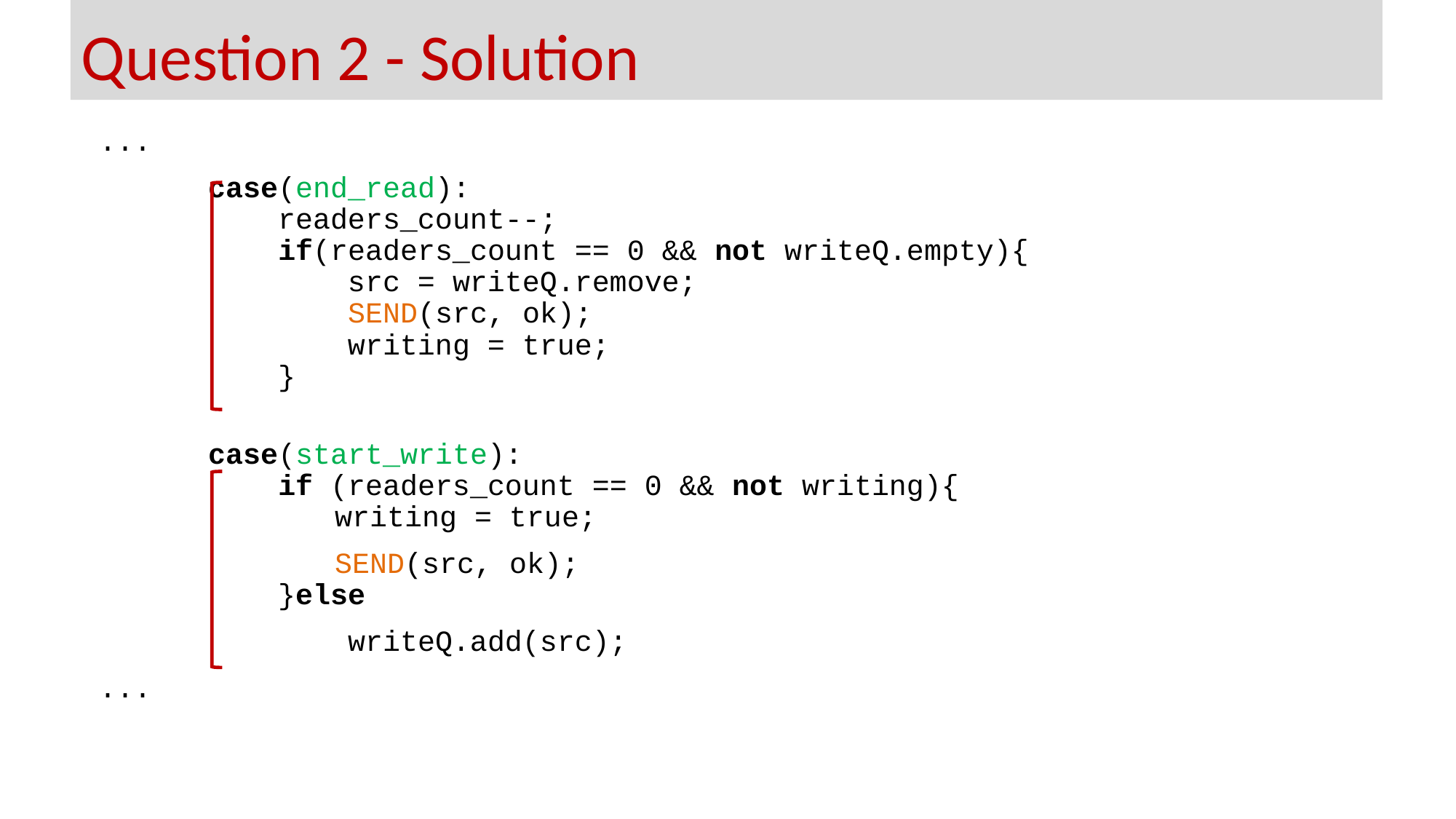

# Question 2 - Solution
...
	case(end_read):
	    readers_count--;
	    if(readers_count == 0 && not writeQ.empty){
	        src = writeQ.remove;
	        SEND(src, ok);
	        writing = true;
	    }
	case(start_write):
	    if (readers_count == 0 && not writing){
		 writing = true;
		 SEND(src, ok);
	    }else
	        writeQ.add(src);
...